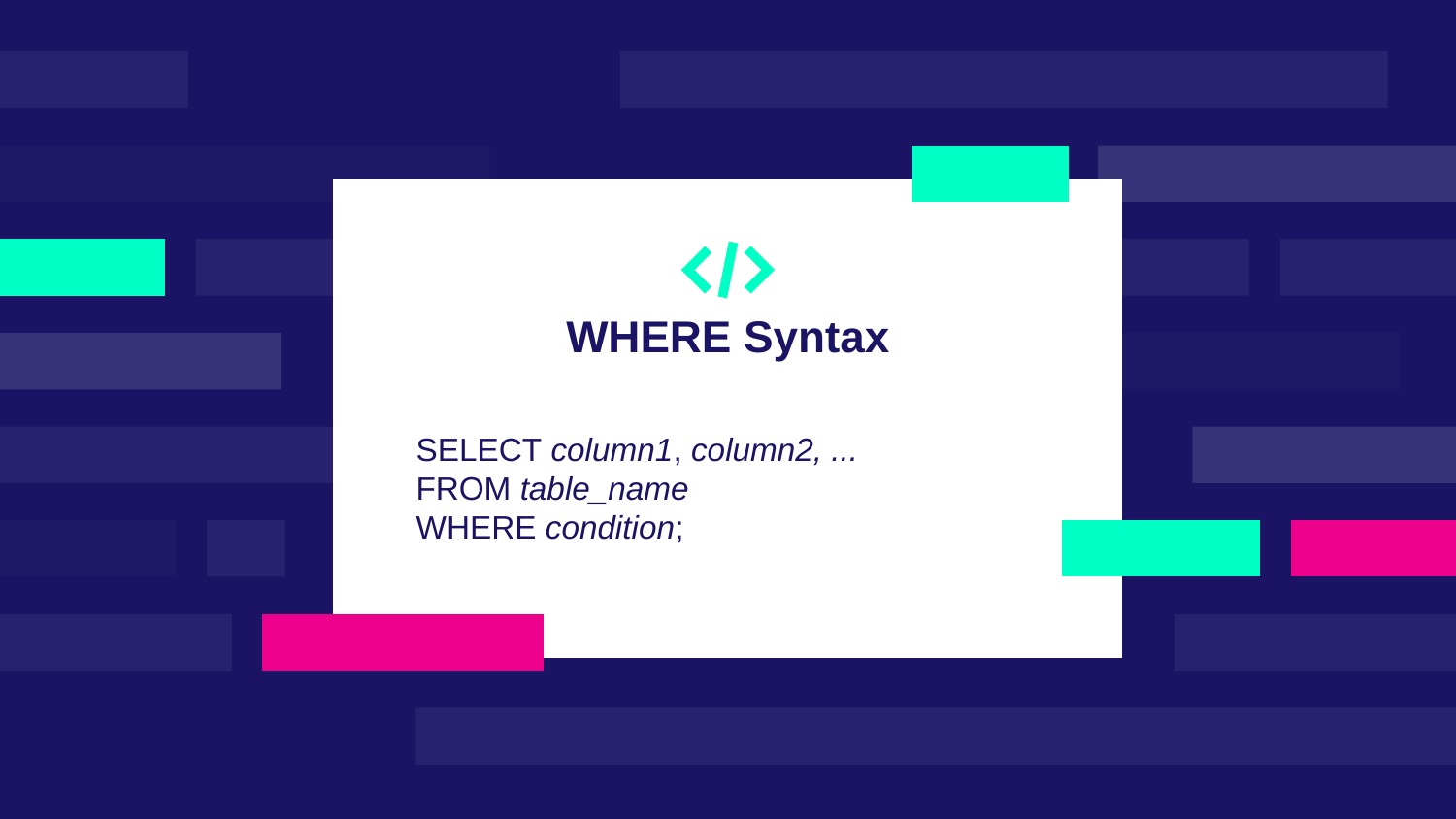

# WHERE Syntax

SELECT column1, column2, ...
FROM table_name
WHERE condition;